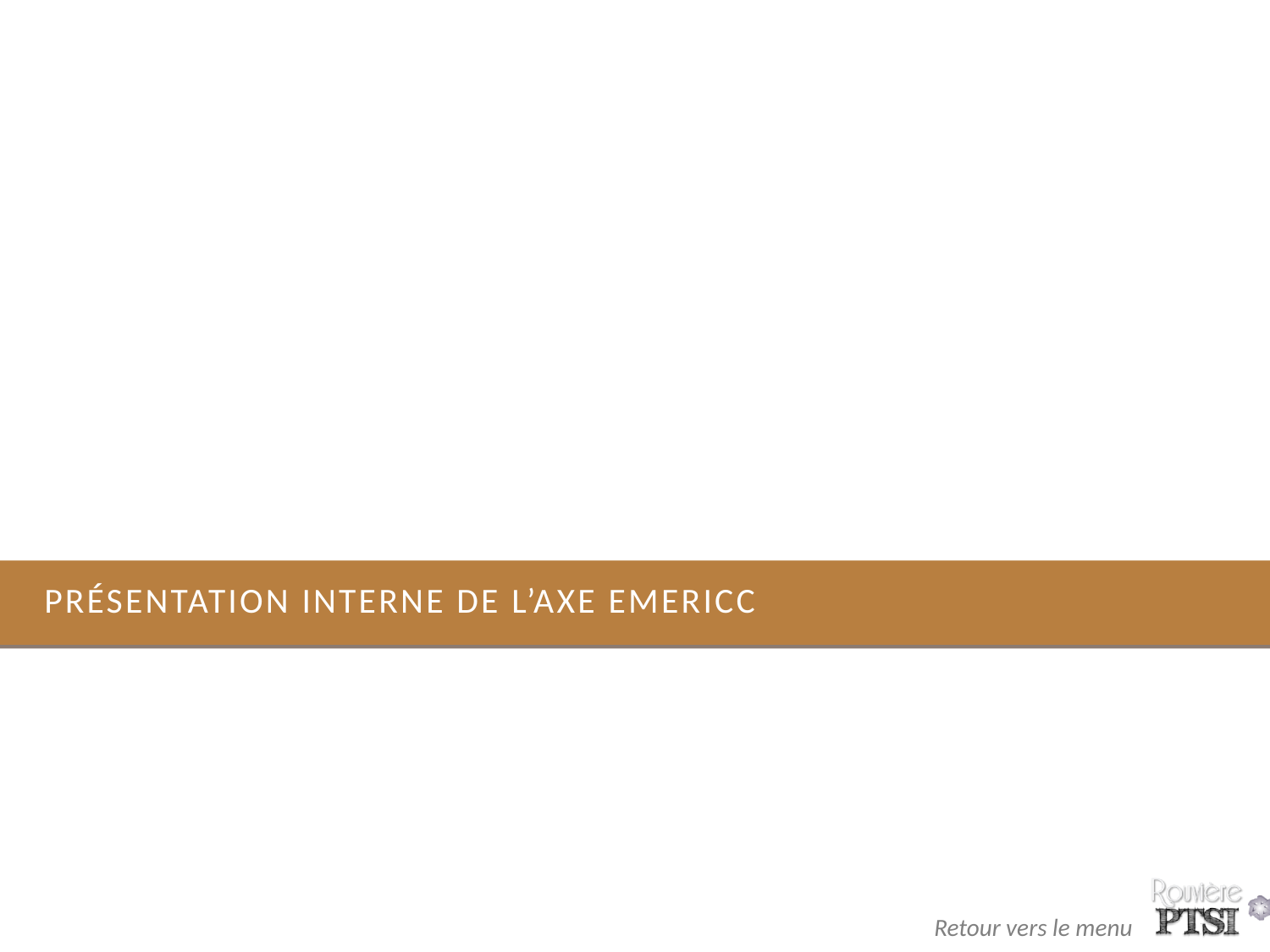

# Présentation interne de l’axe Emericc
11
Retour vers le menu